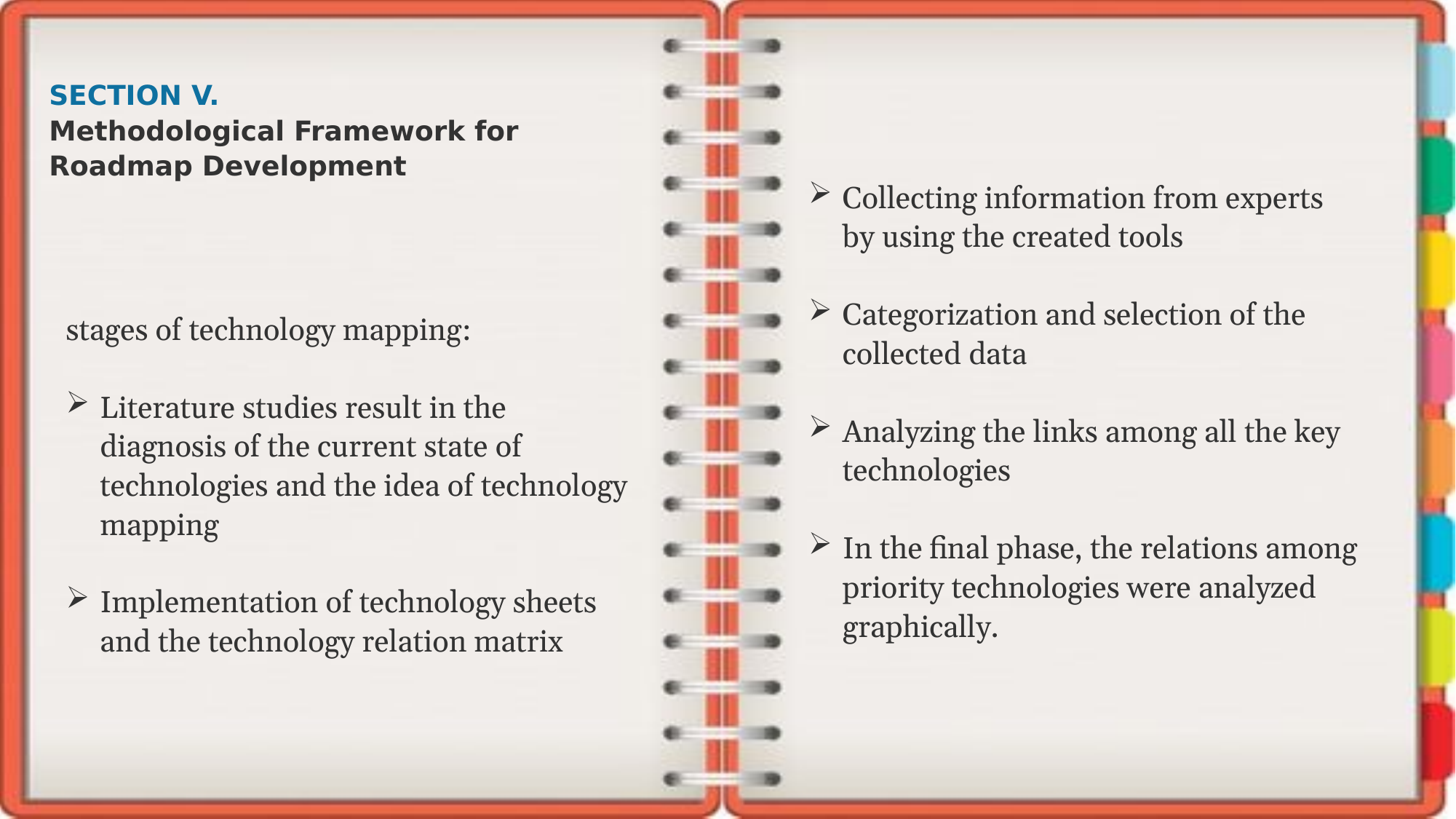

SECTION V.
Methodological Framework for Roadmap Development
Collecting information from experts by using the created tools

Categorization and selection of the collected data

Analyzing the links among all the key technologies

In the final phase, the relations among priority technologies were analyzed graphically.
stages of technology mapping:

Literature studies result in the diagnosis of the current state of technologies and the idea of technology mapping

Implementation of technology sheets and the technology relation matrix